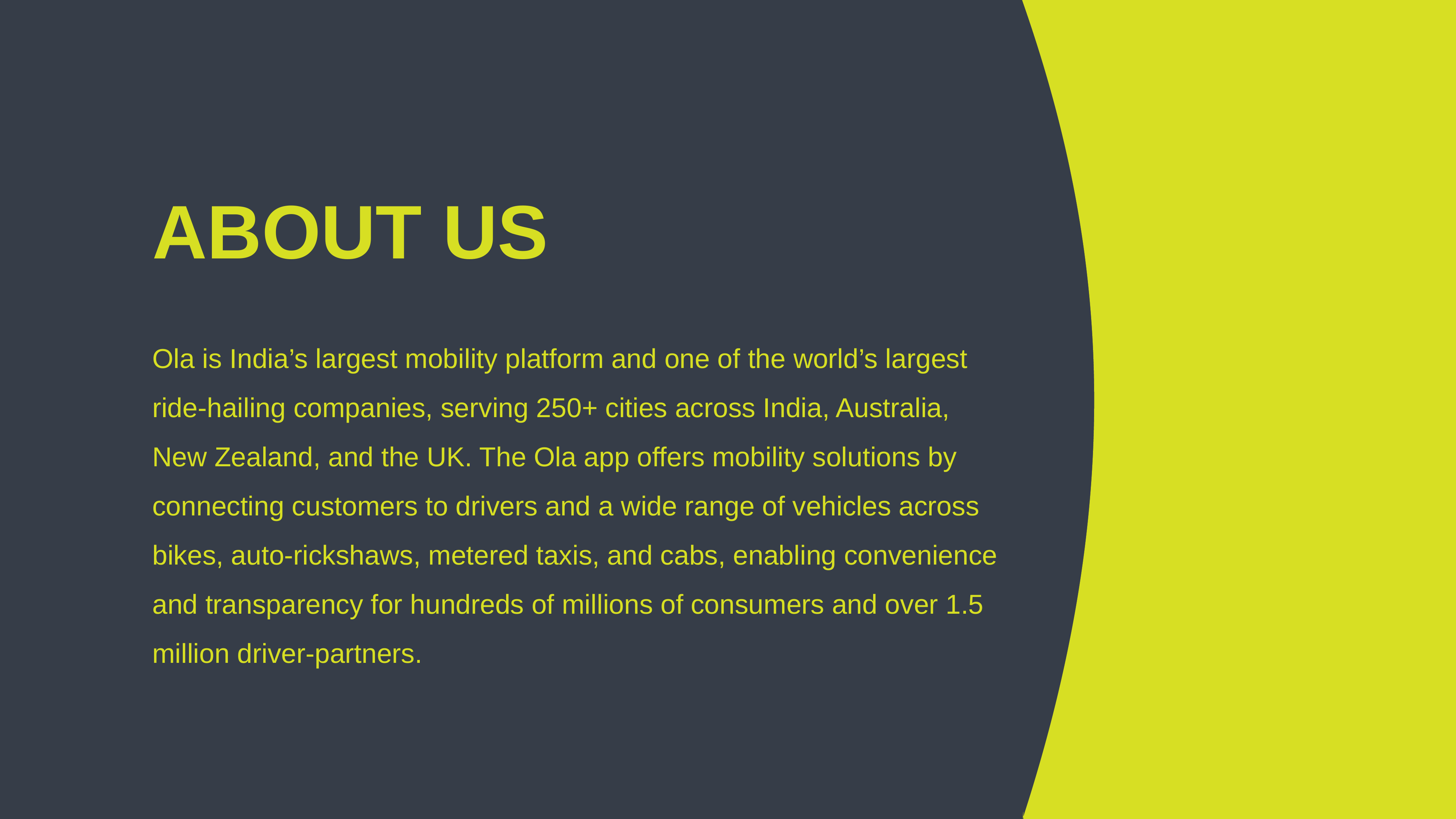

ABOUT US
Ola is India’s largest mobility platform and one of the world’s largest ride-hailing companies, serving 250+ cities across India, Australia, New Zealand, and the UK. The Ola app offers mobility solutions by connecting customers to drivers and a wide range of vehicles across bikes, auto-rickshaws, metered taxis, and cabs, enabling convenience and transparency for hundreds of millions of consumers and over 1.5 million driver-partners.